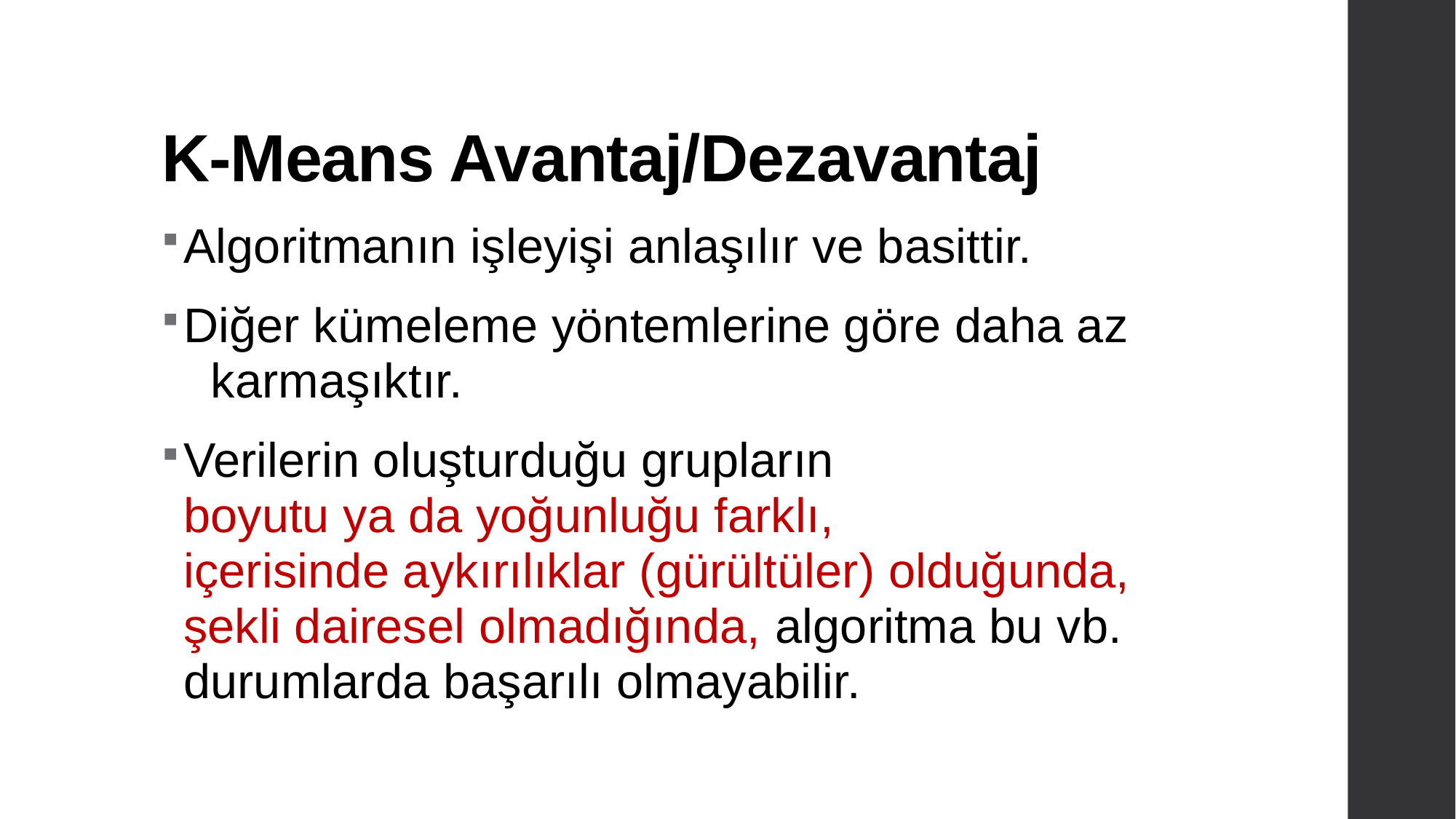

# K-Means Avantaj/Dezavantaj
Algoritmanın işleyişi anlaşılır ve basittir.
Diğer kümeleme yöntemlerine göre daha az     karmaşıktır.
Verilerin oluşturduğu grupların
boyutu ya da yoğunluğu farklı,
içerisinde aykırılıklar (gürültüler) olduğunda,
şekli dairesel olmadığında, algoritma bu vb. durumlarda başarılı olmayabilir.